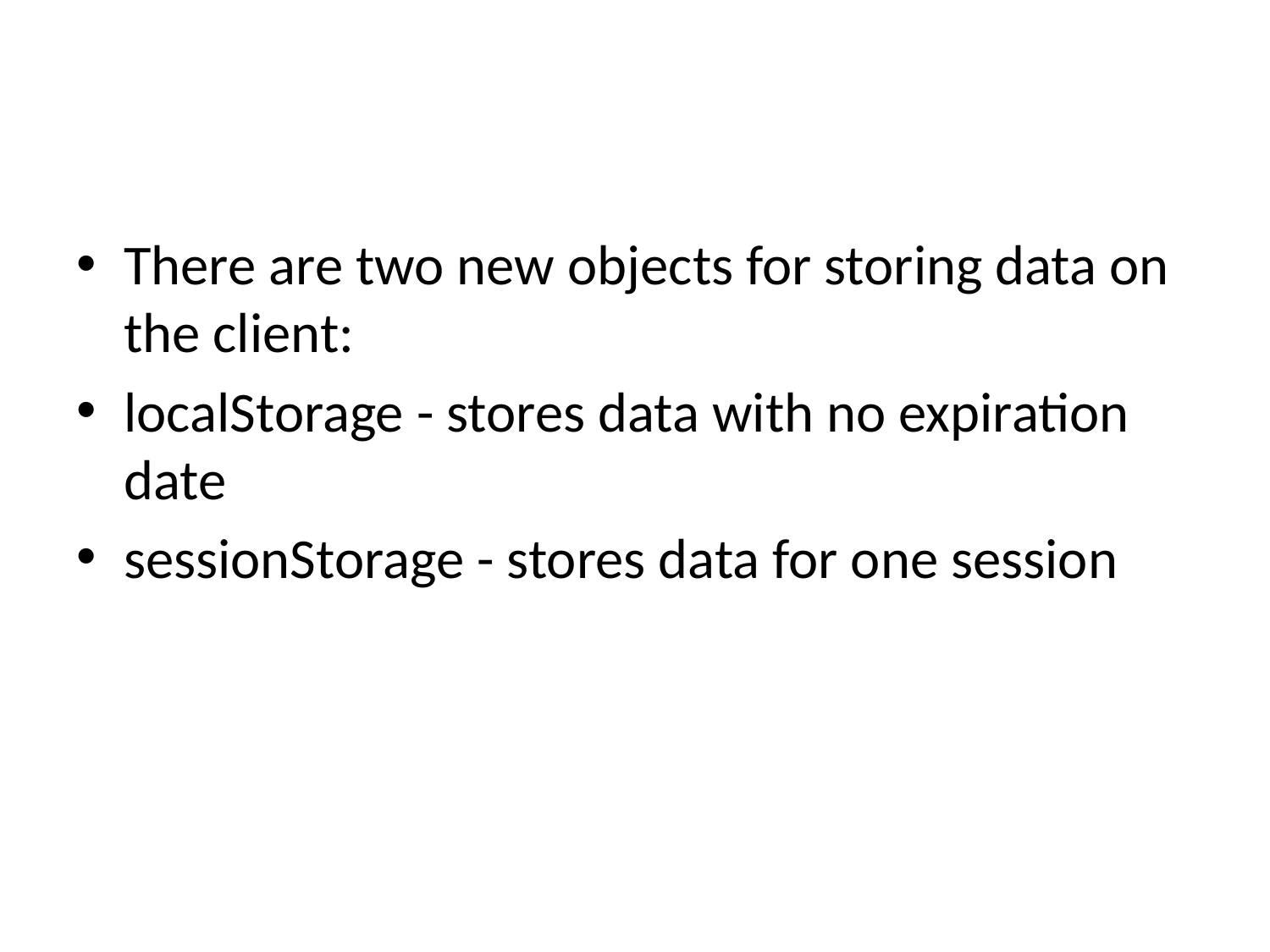

#
There are two new objects for storing data on the client:
localStorage - stores data with no expiration date
sessionStorage - stores data for one session